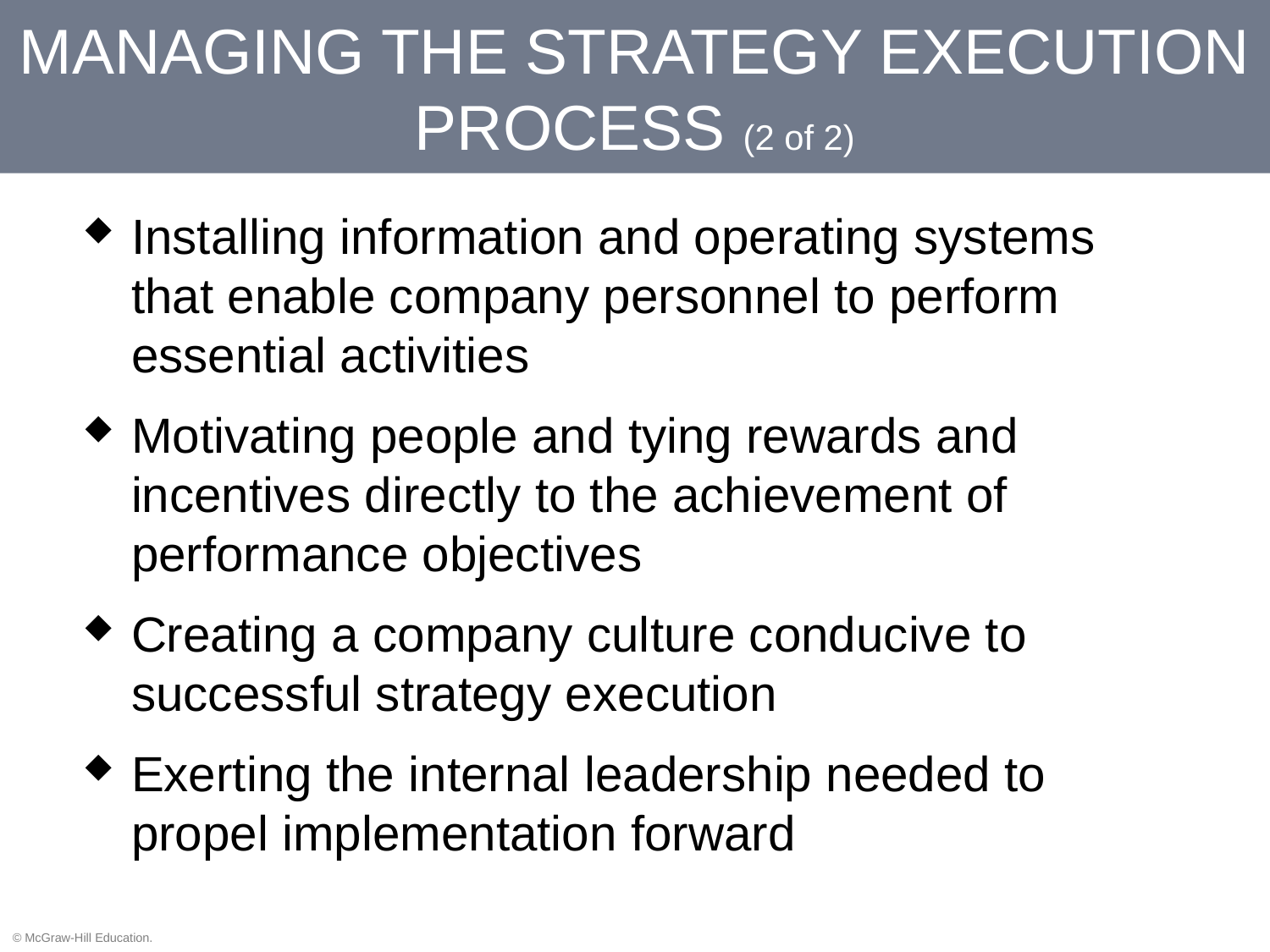

MANAGING THE STRATEGY EXECUTION PROCESS (2 of 2)
Installing information and operating systems that enable company personnel to perform essential activities
Motivating people and tying rewards and incentives directly to the achievement of performance objectives
Creating a company culture conducive to successful strategy execution
Exerting the internal leadership needed to propel implementation forward